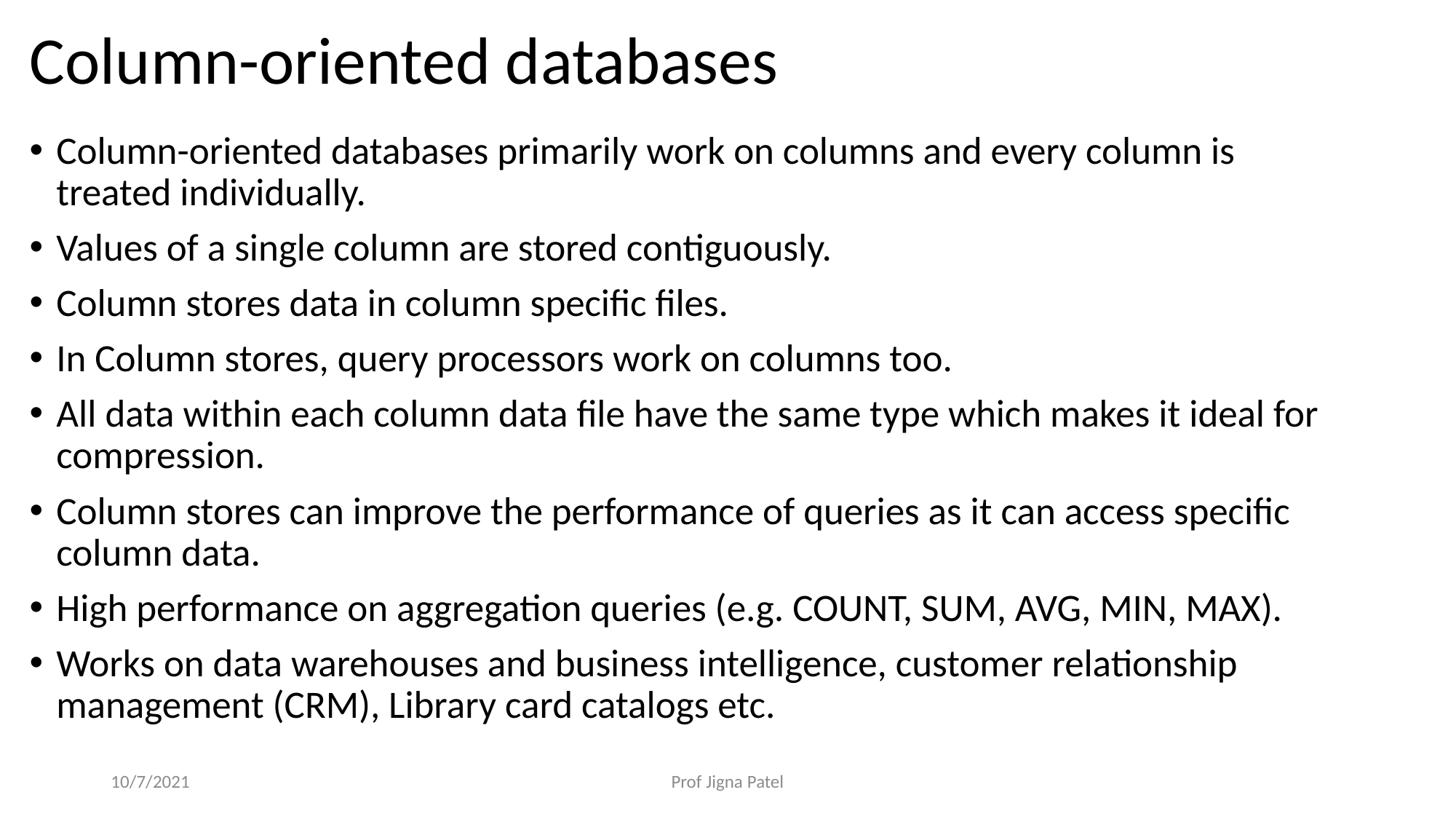

# Column-oriented databases
Column-oriented databases primarily work on columns and every column is treated individually.
Values of a single column are stored contiguously.
Column stores data in column specific files.
In Column stores, query processors work on columns too.
All data within each column data file have the same type which makes it ideal for compression.
Column stores can improve the performance of queries as it can access specific column data.
High performance on aggregation queries (e.g. COUNT, SUM, AVG, MIN, MAX).
Works on data warehouses and business intelligence, customer relationship management (CRM), Library card catalogs etc.

10/7/2021
Prof Jigna Patel